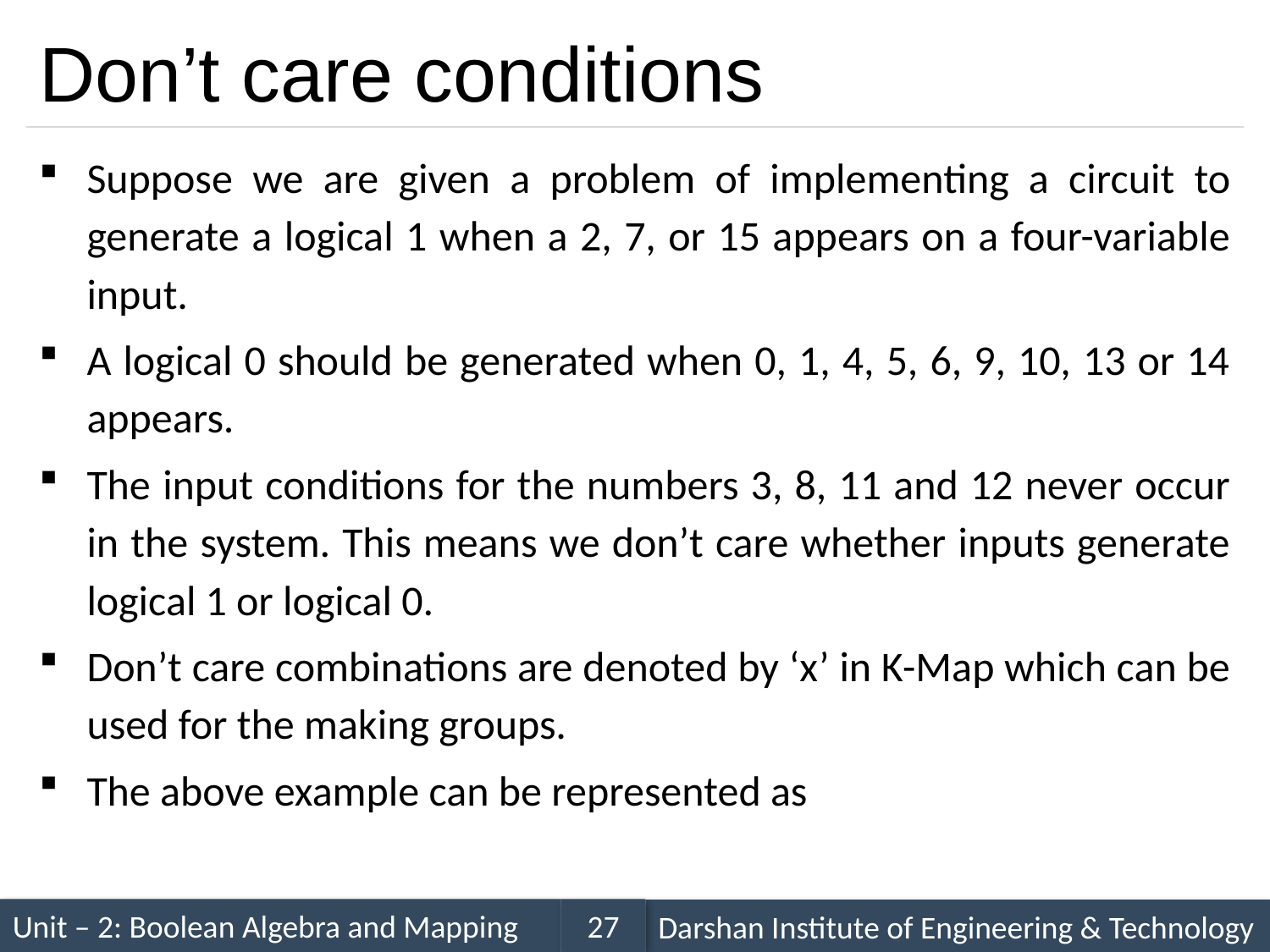

# Don’t care conditions
Suppose we are given a problem of implementing a circuit to generate a logical 1 when a 2, 7, or 15 appears on a four-variable input.
A logical 0 should be generated when 0, 1, 4, 5, 6, 9, 10, 13 or 14 appears.
The input conditions for the numbers 3, 8, 11 and 12 never occur in the system. This means we don’t care whether inputs generate logical 1 or logical 0.
Don’t care combinations are denoted by ‘x’ in K-Map which can be used for the making groups.
The above example can be represented as